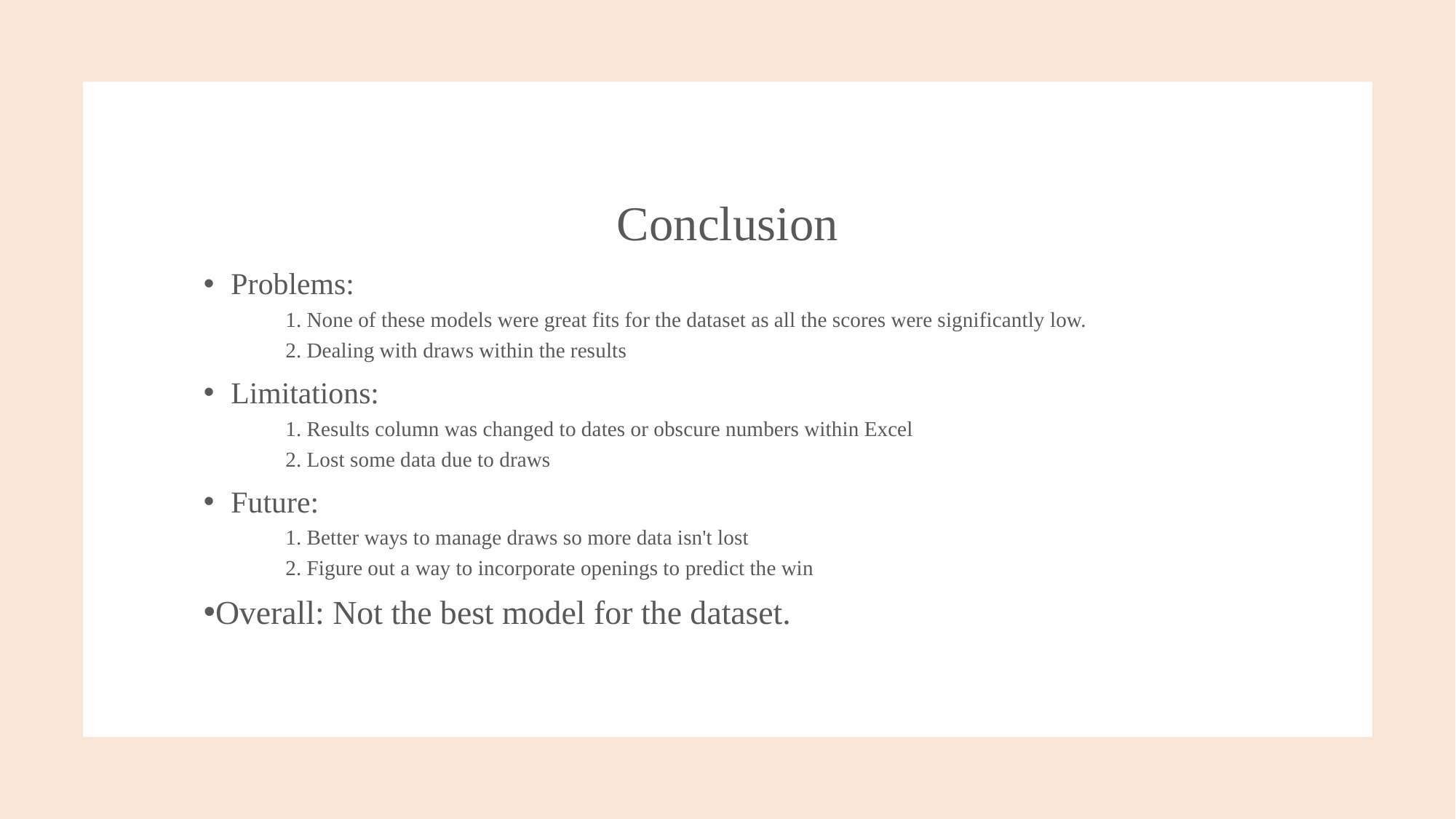

# Conclusion
Problems:
1. None of these models were great fits for the dataset as all the scores were significantly low.
2. Dealing with draws within the results
Limitations:
1. Results column was changed to dates or obscure numbers within Excel
2. Lost some data due to draws
Future:
1. Better ways to manage draws so more data isn't lost
2. Figure out a way to incorporate openings to predict the win
Overall: Not the best model for the dataset.